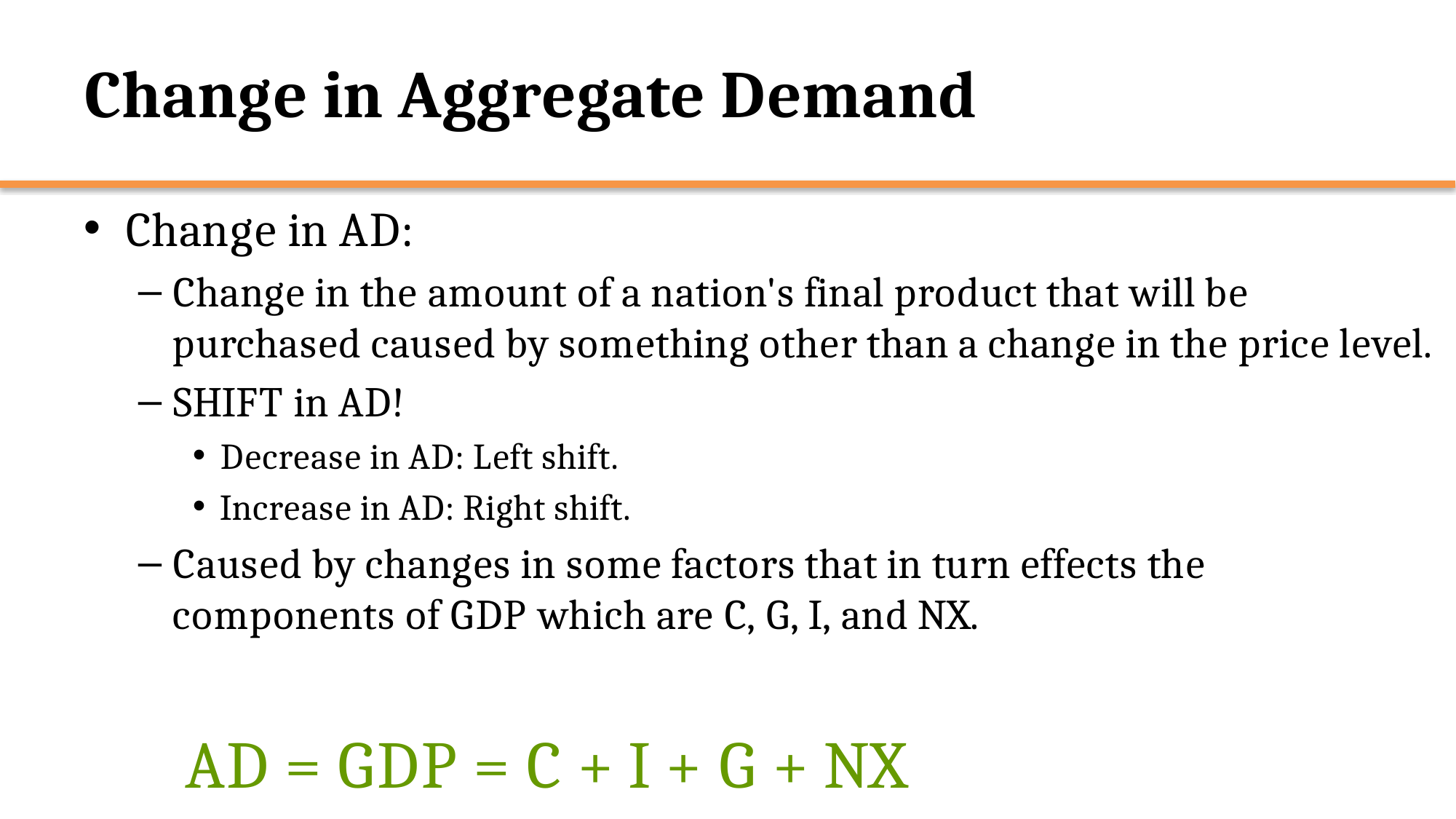

# Change in Aggregate Demand
Change in AD:
Change in the amount of a nation's final product that will be purchased caused by something other than a change in the price level.
SHIFT in AD!
Decrease in AD: Left shift.
Increase in AD: Right shift.
Caused by changes in some factors that in turn effects the components of GDP which are C, G, I, and NX.
AD = GDP = C + I + G + NX